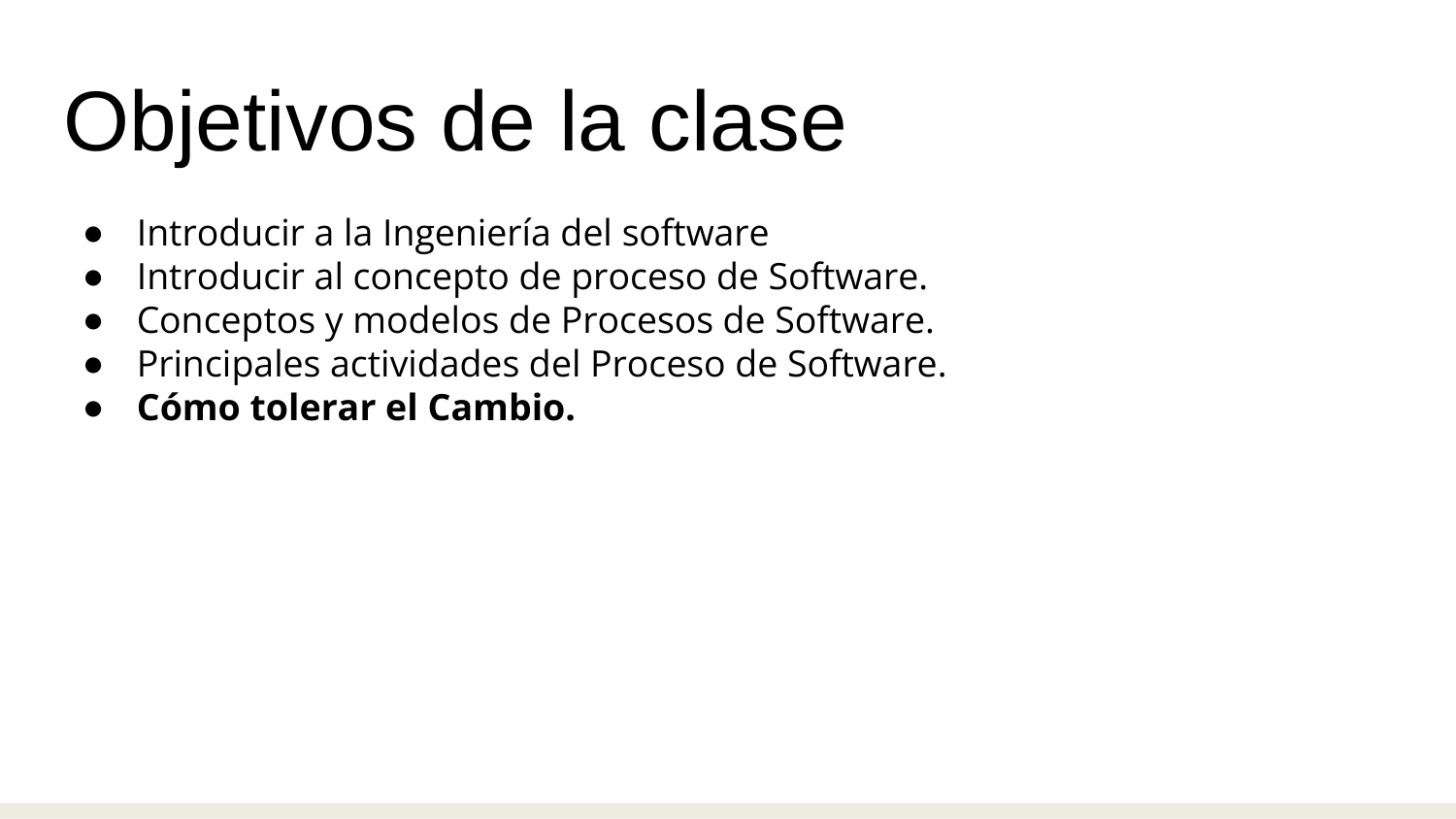

Objetivos de la clase
Introducir a la Ingeniería del software
Introducir al concepto de proceso de Software.
Conceptos y modelos de Procesos de Software.
Principales actividades del Proceso de Software.
Cómo tolerar el Cambio.